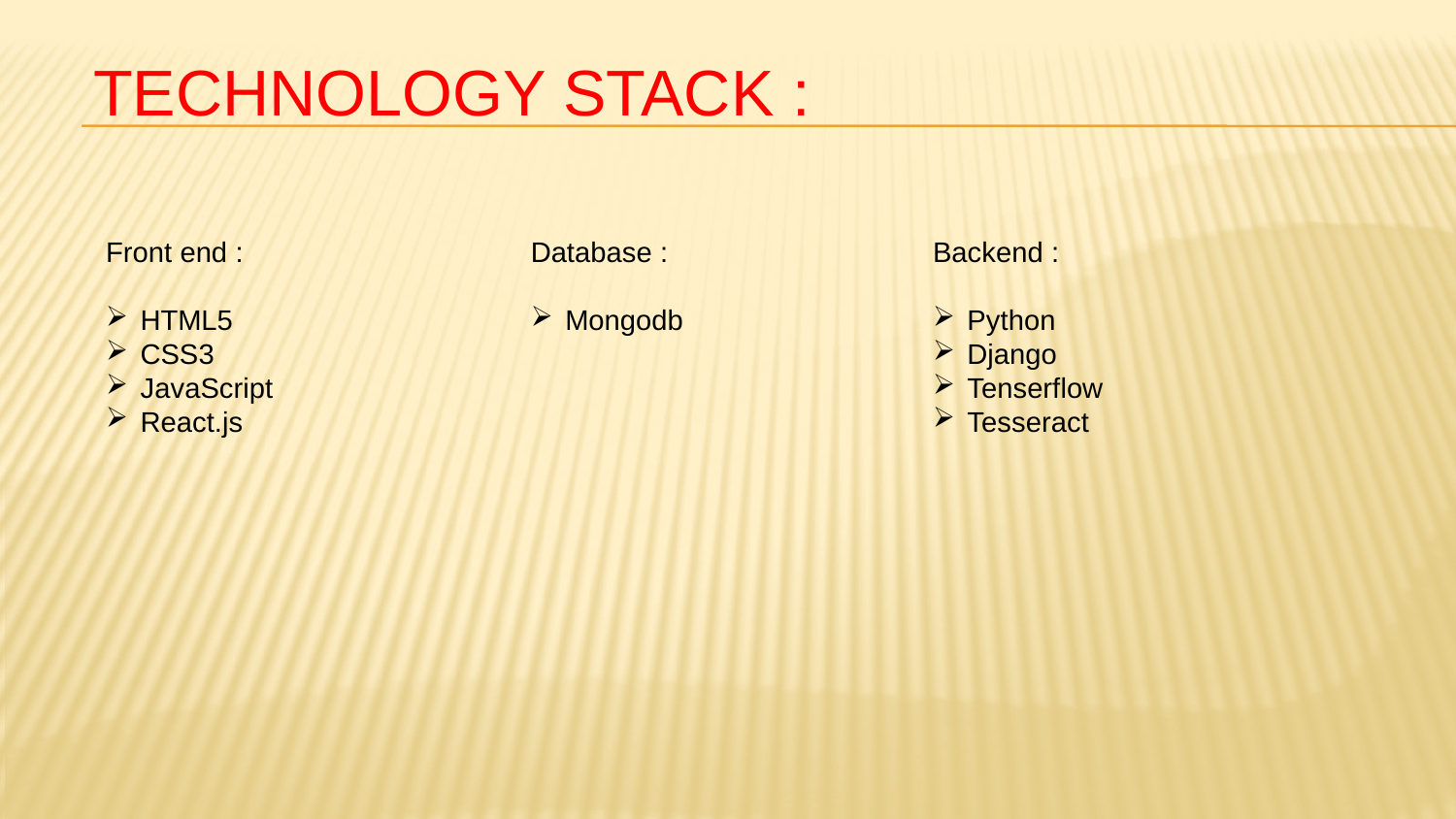

# Technology Stack :

Database :

Mongodb
Backend :

Python
Django
Tenserflow
Tesseract

Front end :

HTML5
CSS3
JavaScript
React.js